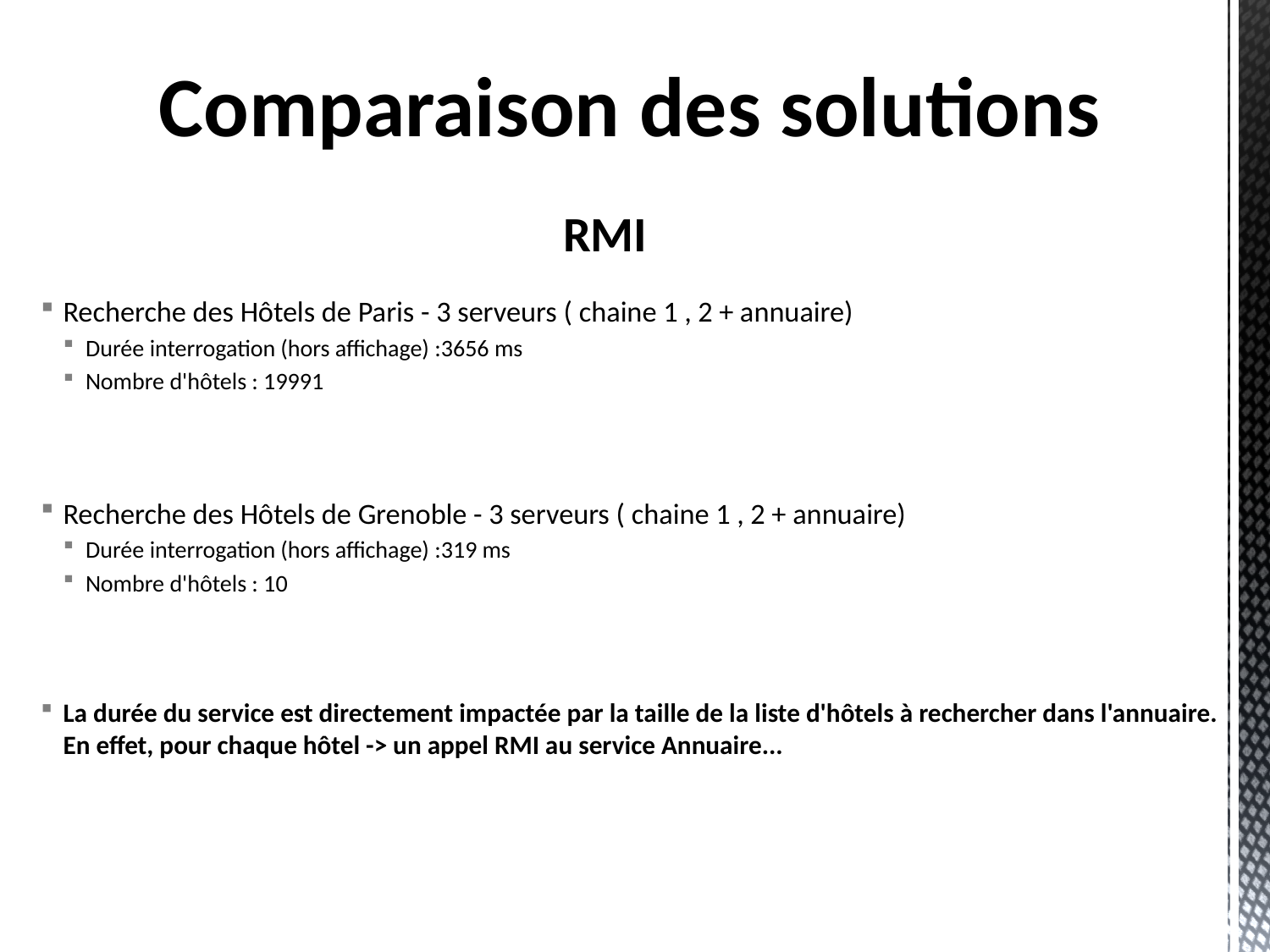

Comparaison des solutions
RMI
Recherche des Hôtels de Paris - 3 serveurs ( chaine 1 , 2 + annuaire)
Durée interrogation (hors affichage) :3656 ms
Nombre d'hôtels : 19991

Recherche des Hôtels de Grenoble - 3 serveurs ( chaine 1 , 2 + annuaire)
Durée interrogation (hors affichage) :319 ms
Nombre d'hôtels : 10

La durée du service est directement impactée par la taille de la liste d'hôtels à rechercher dans l'annuaire. En effet, pour chaque hôtel -> un appel RMI au service Annuaire...